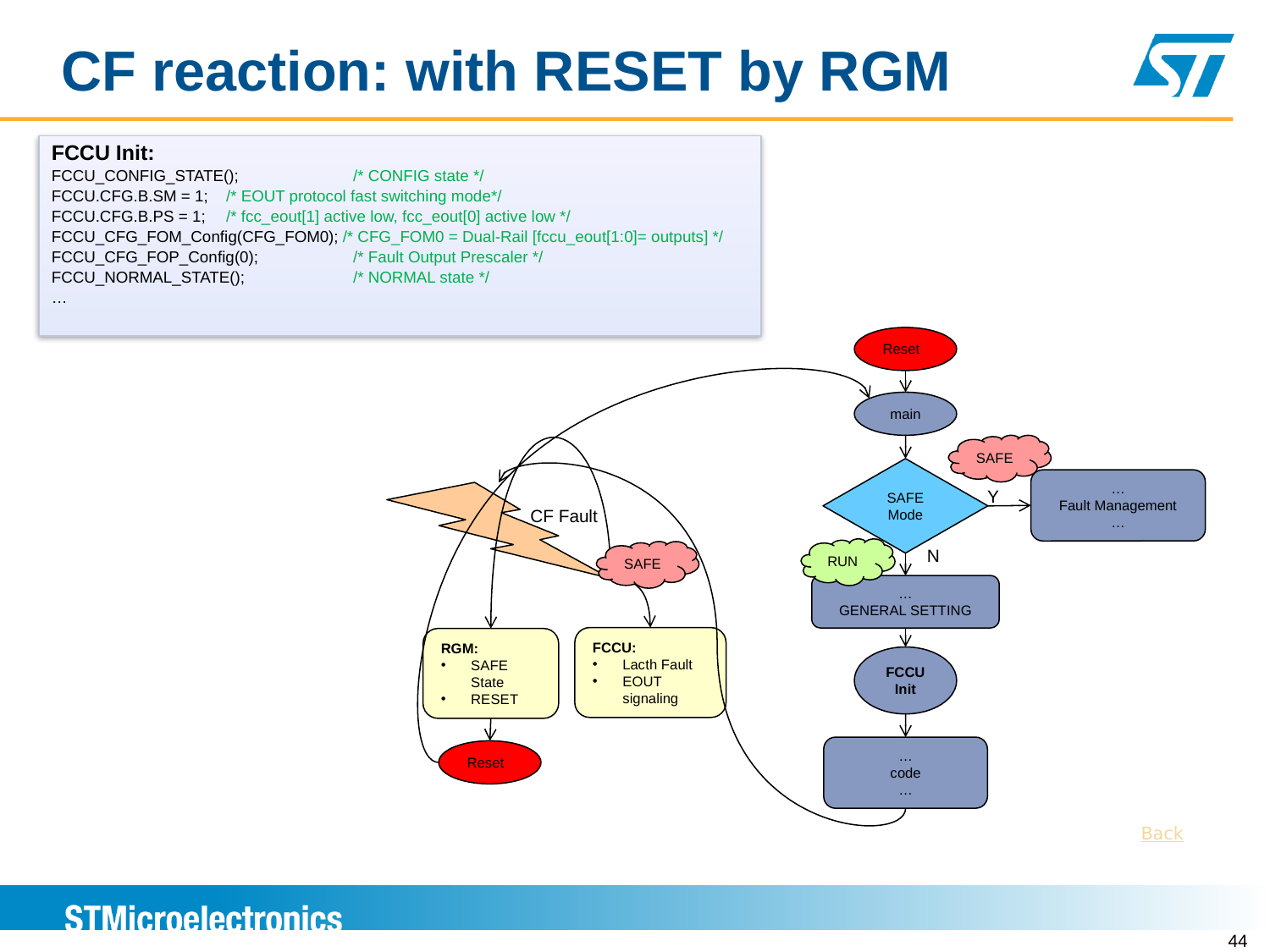

CF reaction: with RESET by RGM
FCCU Init:
FCCU_CONFIG_STATE();	/* CONFIG state */
FCCU.CFG.B.SM = 1; 	/* EOUT protocol fast switching mode*/
FCCU.CFG.B.PS = 1; 	/* fcc_eout[1] active low, fcc_eout[0] active low */
FCCU_CFG_FOM_Config(CFG_FOM0); /* CFG_FOM0 = Dual-Rail [fccu_eout[1:0]= outputs] */
FCCU_CFG_FOP_Config(0); 	/* Fault Output Prescaler */
FCCU_NORMAL_STATE();	/* NORMAL state */
…

Reset
main
SAFE
SAFE Mode
…
Fault Management
…
Y

CF Fault
N
RUN
SAFE
…
GENERAL SETTING
FCCU:
Lacth Fault
EOUT signaling
RGM:
SAFE State
RESET
FCCU Init
…
code
…
Reset
Back
44
44